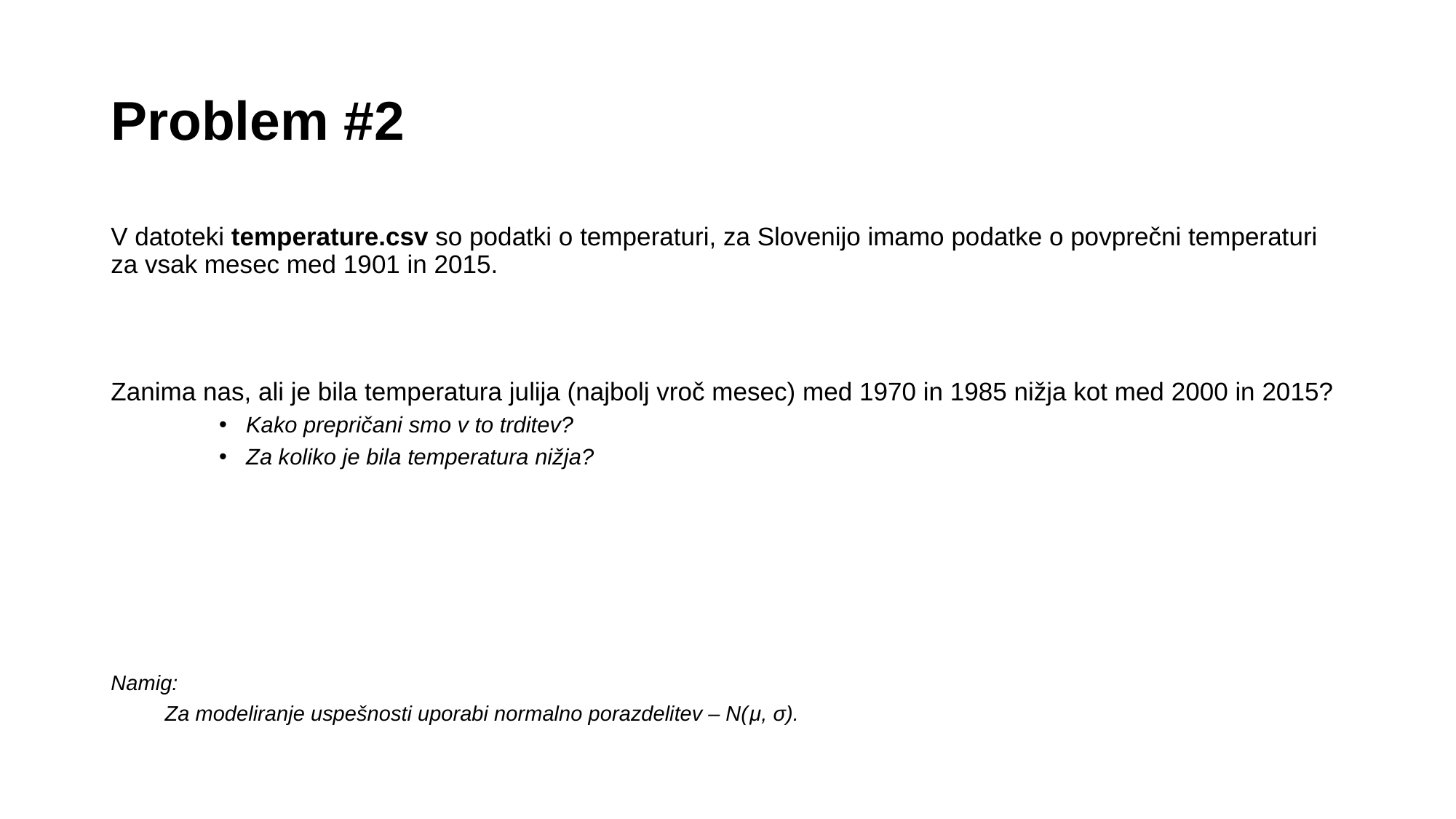

# Problem #2
V datoteki temperature.csv so podatki o temperaturi, za Slovenijo imamo podatke o povprečni temperaturi za vsak mesec med 1901 in 2015.

Zanima nas, ali je bila temperatura julija (najbolj vroč mesec) med 1970 in 1985 nižja kot med 2000 in 2015?
Kako prepričani smo v to trditev?
Za koliko je bila temperatura nižja?

Namig:
Za modeliranje uspešnosti uporabi normalno porazdelitev – N(μ, σ).